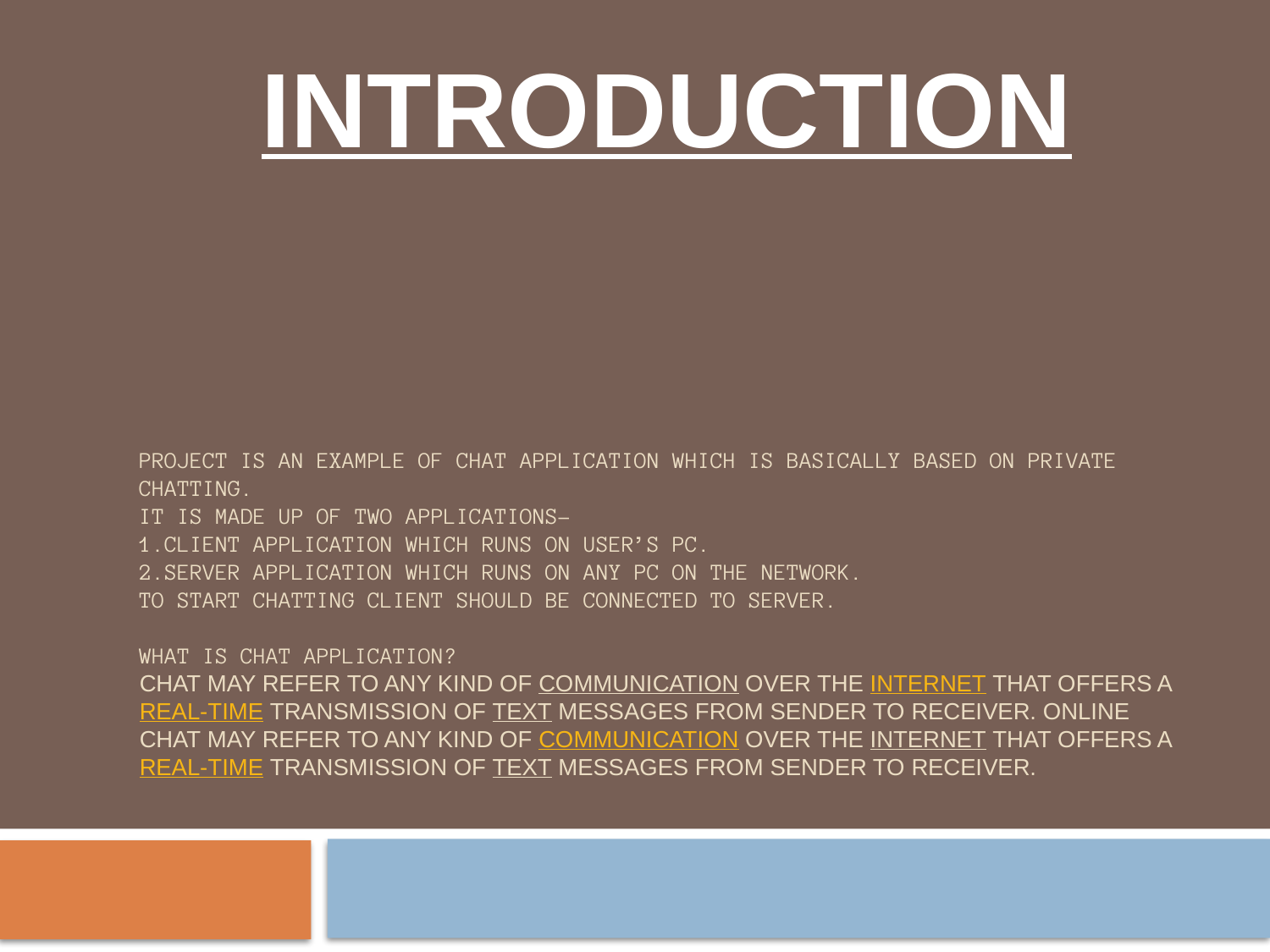

INTRODUCTION
# Project is an example of chat application which is basically based on private chATting. It is made up of two applications- 1.client application which runs on user’s pc. 2.server application which runs on any pc on the network. To start chatting client should be connected to server. What is chat application? chat may refer to any kind of communication over the Internet that offers a real-time transmission of text messages from sender to receiver. Online chat may refer to any kind of communication over the Internet that offers a real-time transmission of text messages from sender to receiver.